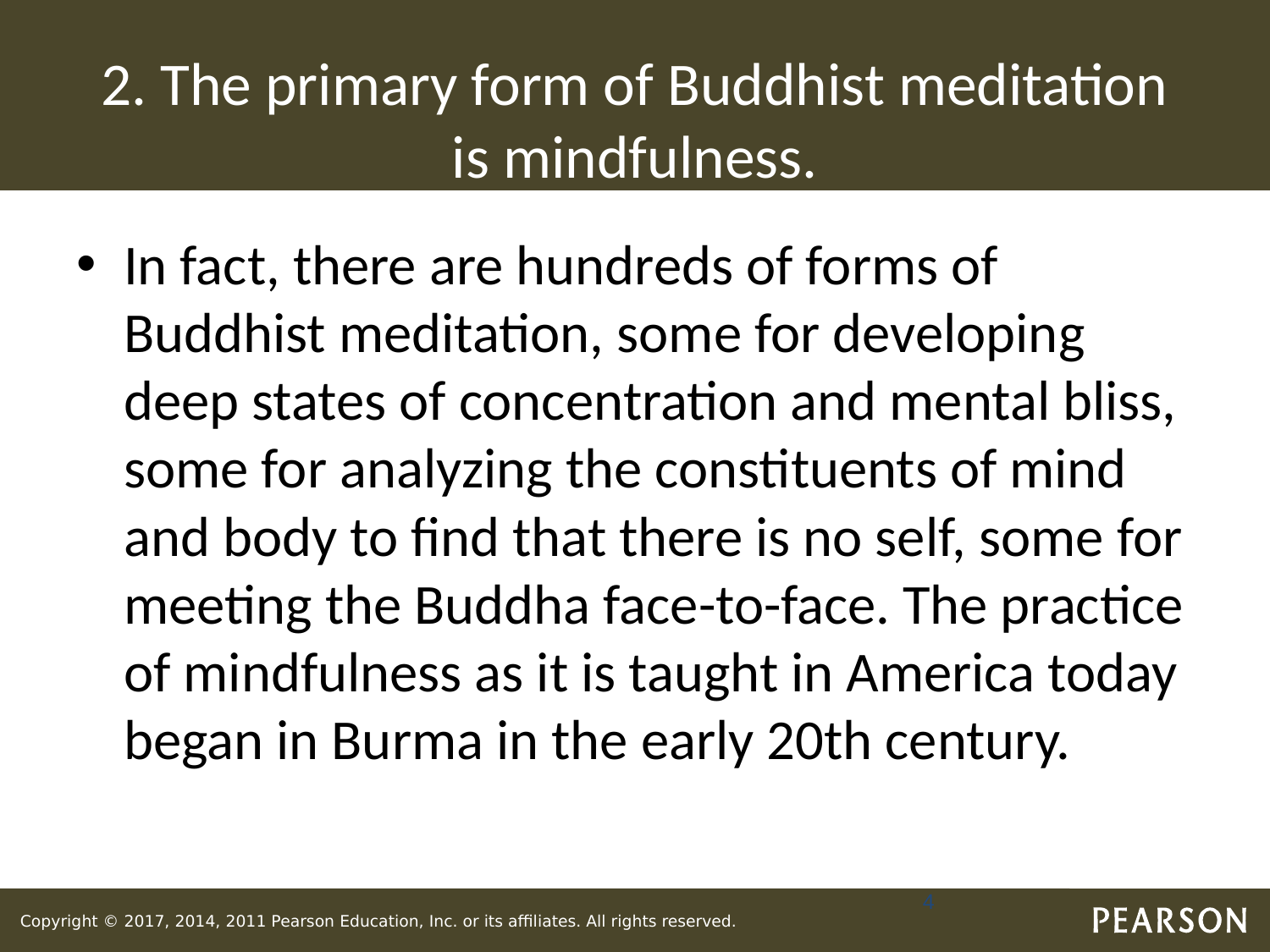

# 2. The primary form of Buddhist meditation is mindfulness.
In fact, there are hundreds of forms of Buddhist meditation, some for developing deep states of concentration and mental bliss, some for analyzing the constituents of mind and body to ﬁnd that there is no self, some for meeting the Buddha face-to-face. The practice of mindfulness as it is taught in America today began in Burma in the early 20th century.
4